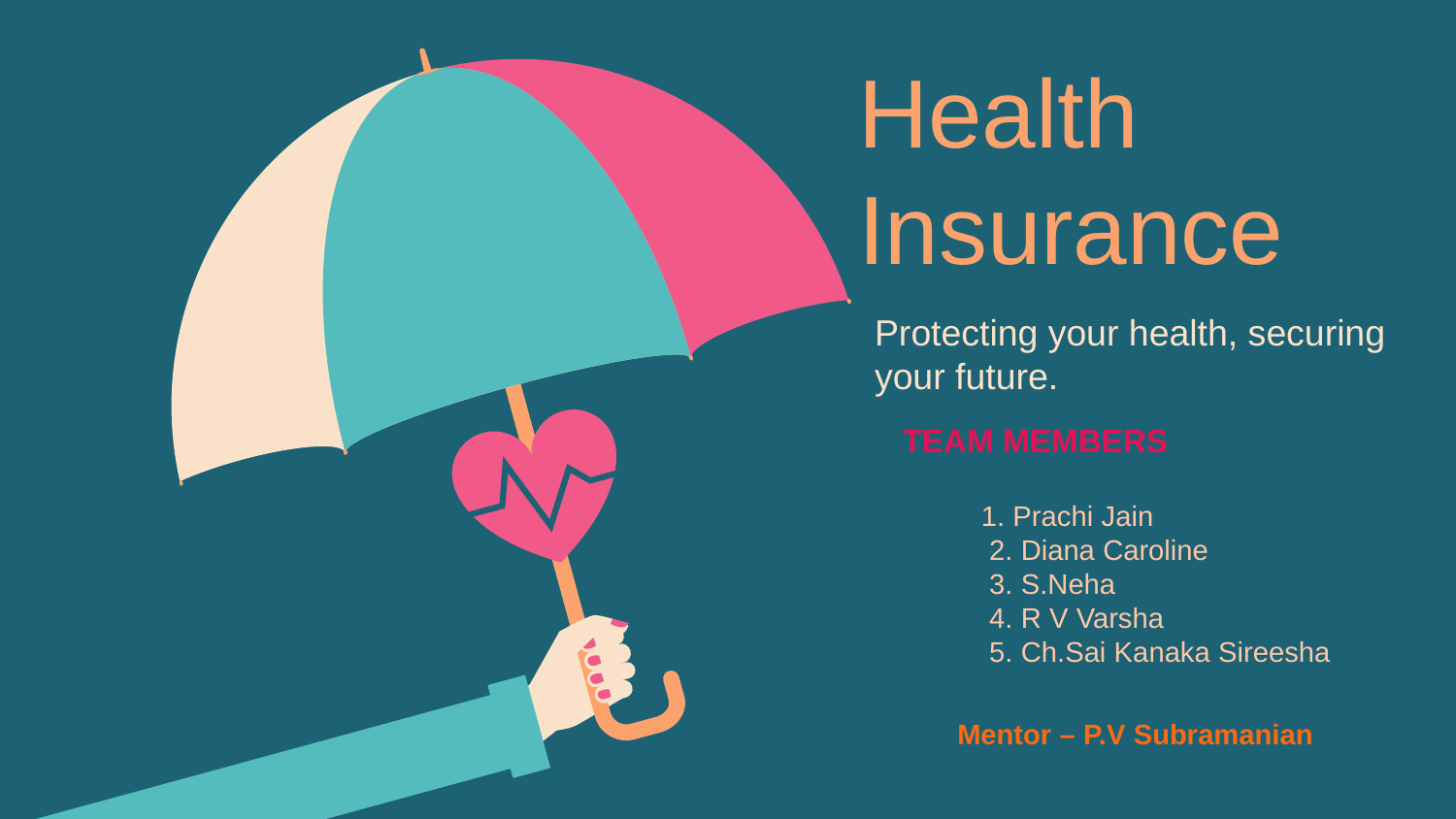

# Health  Insurance

Protecting your health, securing your future.
	TEAM MEMBERS

                            1. Prachi Jain
                             2. Diana Caroline
                             3. S.Neha
                             4. R V Varsha
                             5. Ch.Sai Kanaka Sireesha

                         Mentor – P.V Subramanian